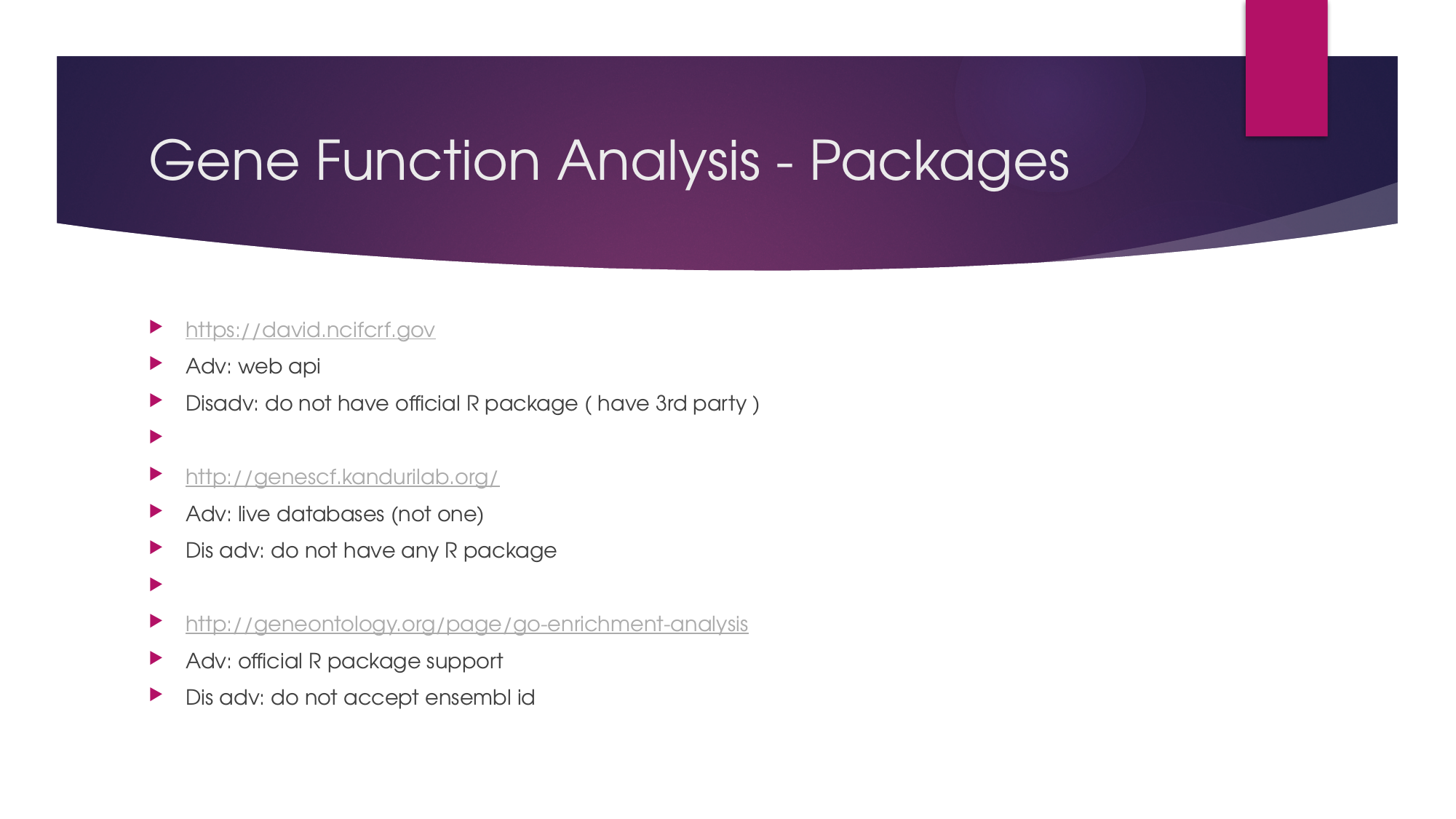

# Gene Function Analysis - Packages
https://david.ncifcrf.gov
Adv: web api
Disadv: do not have official R package ( have 3rd party )

http://genescf.kandurilab.org/
Adv: live databases (not one)
Dis adv: do not have any R package

http://geneontology.org/page/go-enrichment-analysis
Adv: official R package support
Dis adv: do not accept ensembl id